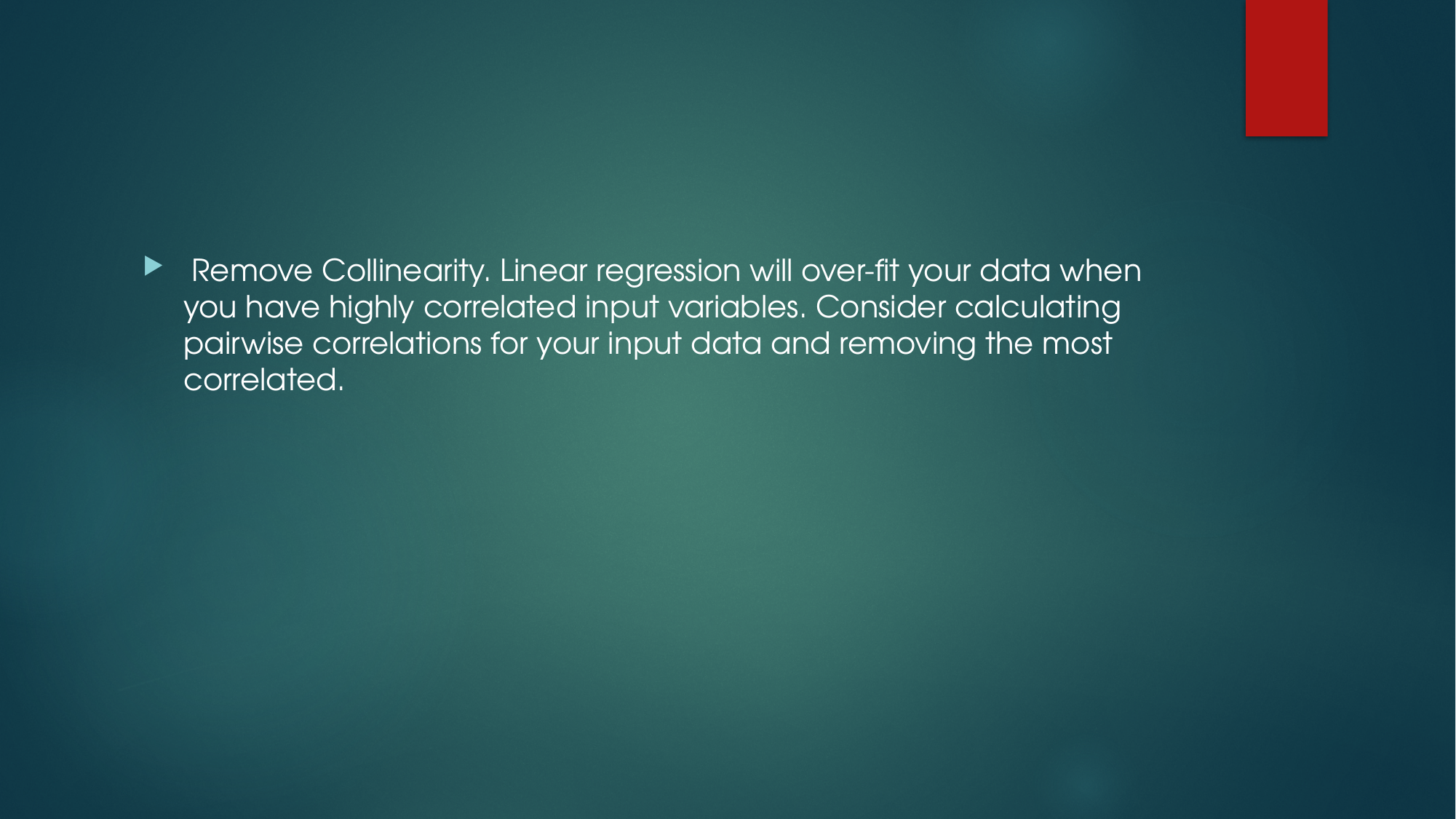

#
 Remove Collinearity. Linear regression will over-ﬁt your data when you have highly correlated input variables. Consider calculating pairwise correlations for your input data and removing the most correlated.